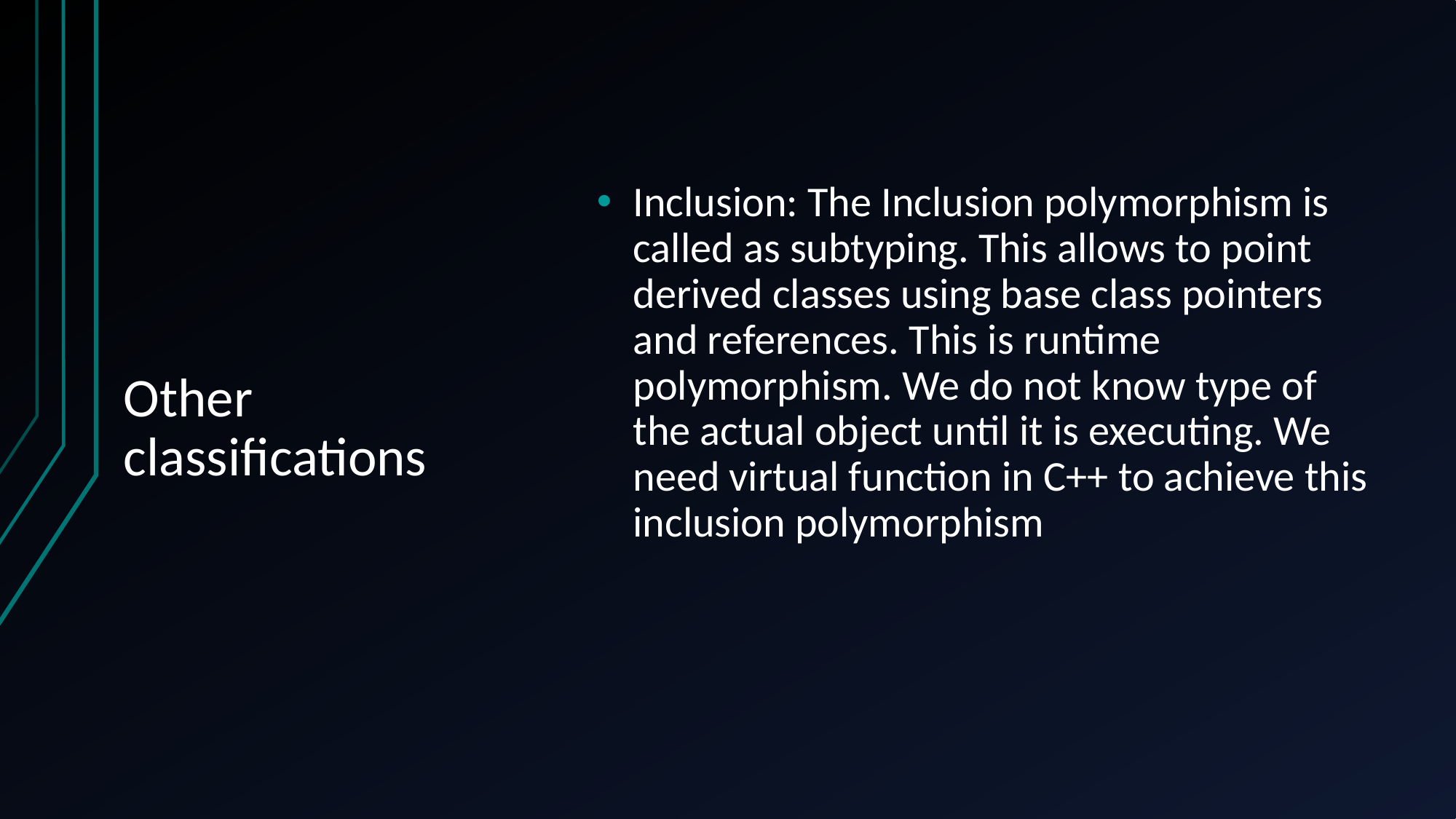

Inclusion: The Inclusion polymorphism is called as subtyping. This allows to point derived classes using base class pointers and references. This is runtime polymorphism. We do not know type of the actual object until it is executing. We need virtual function in C++ to achieve this inclusion polymorphism
# Other classifications